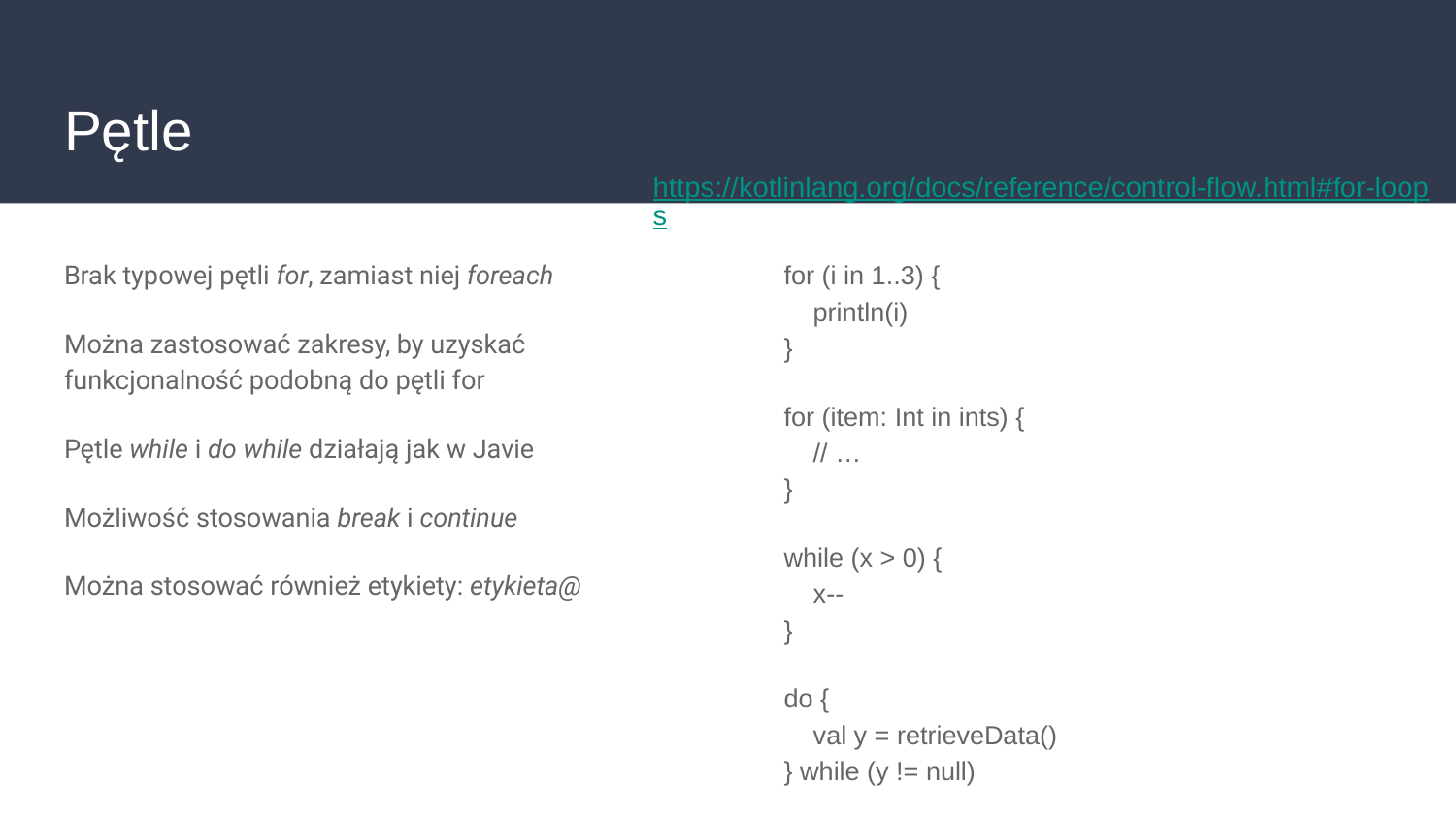

# Pętle
https://kotlinlang.org/docs/reference/control-flow.html#for-loops
Brak typowej pętli for, zamiast niej foreach
Można zastosować zakresy, by uzyskać funkcjonalność podobną do pętli for
Pętle while i do while działają jak w Javie
Możliwość stosowania break i continue
Można stosować również etykiety: etykieta@

for (i in 1..3) {
    println(i)
}
for (item: Int in ints) {
    // …
}
while (x > 0) {
    x--
}
do {
    val y = retrieveData()
} while (y != null)